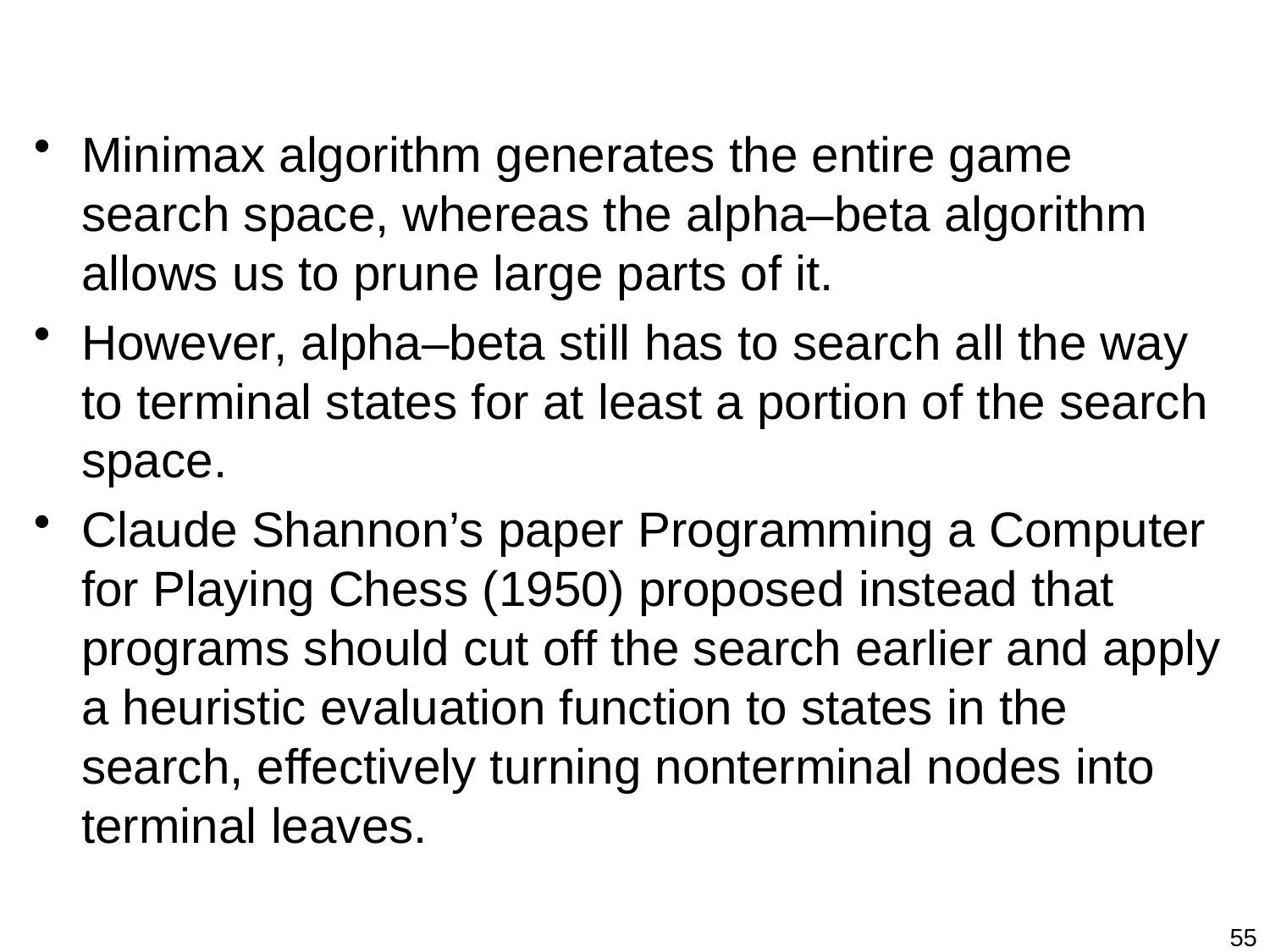

#
Minimax algorithm generates the entire game search space, whereas the alpha–beta algorithm allows us to prune large parts of it.
However, alpha–beta still has to search all the way to terminal states for at least a portion of the search space.
Claude Shannon’s paper Programming a Computer for Playing Chess (1950) proposed instead that programs should cut off the search earlier and apply a heuristic evaluation function to states in the search, effectively turning nonterminal nodes into terminal leaves.

55